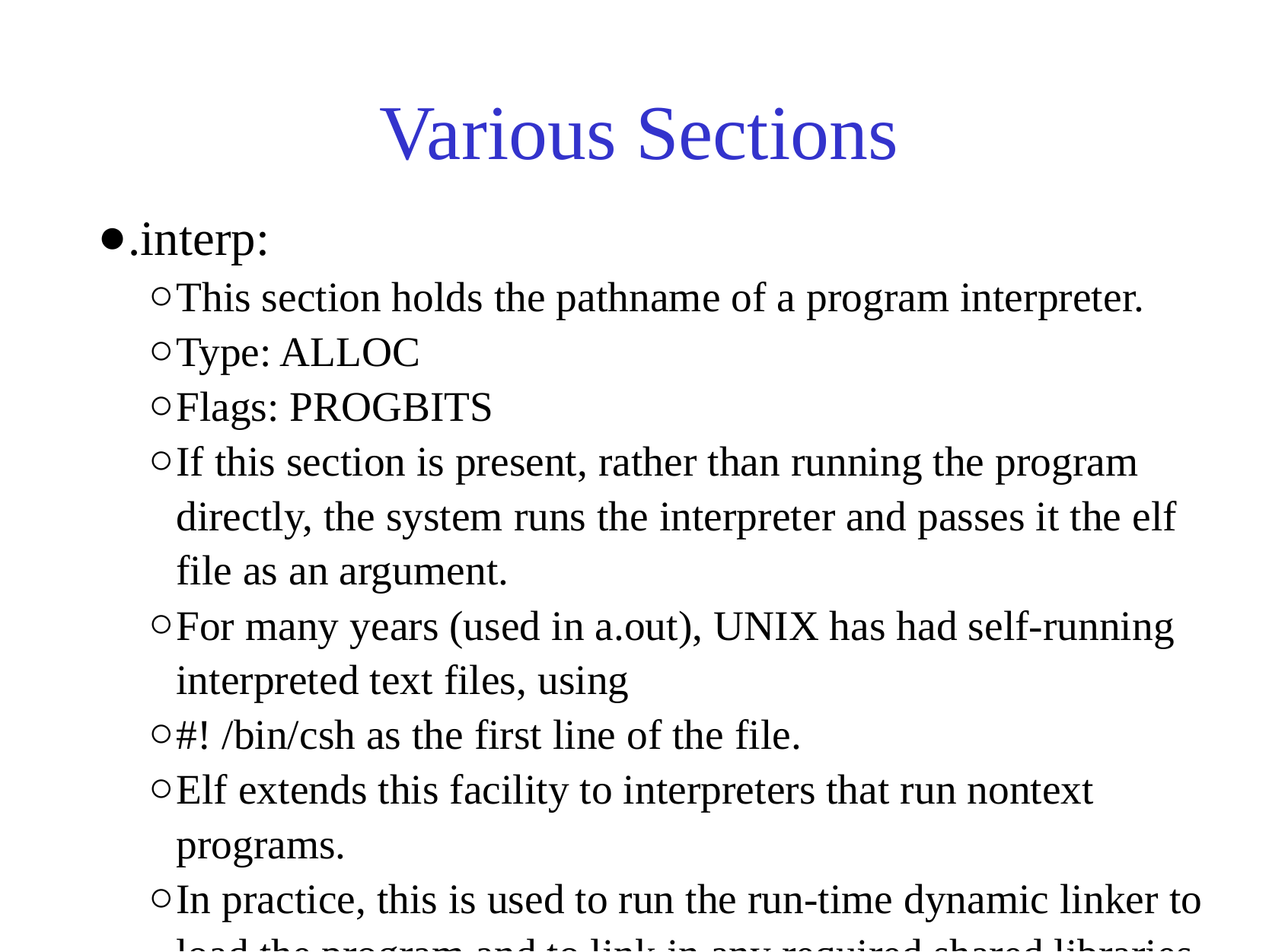

# Various Sections
.interp:
This section holds the pathname of a program interpreter.
Type: ALLOC
Flags: PROGBITS
If this section is present, rather than running the program directly, the system runs the interpreter and passes it the elf file as an argument.
For many years (used in a.out), UNIX has had self-running interpreted text files, using
#! /bin/csh as the first line of the file.
Elf extends this facility to interpreters that run nontext programs.
In practice, this is used to run the run-time dynamic linker to load the program and to link in any required shared libraries.